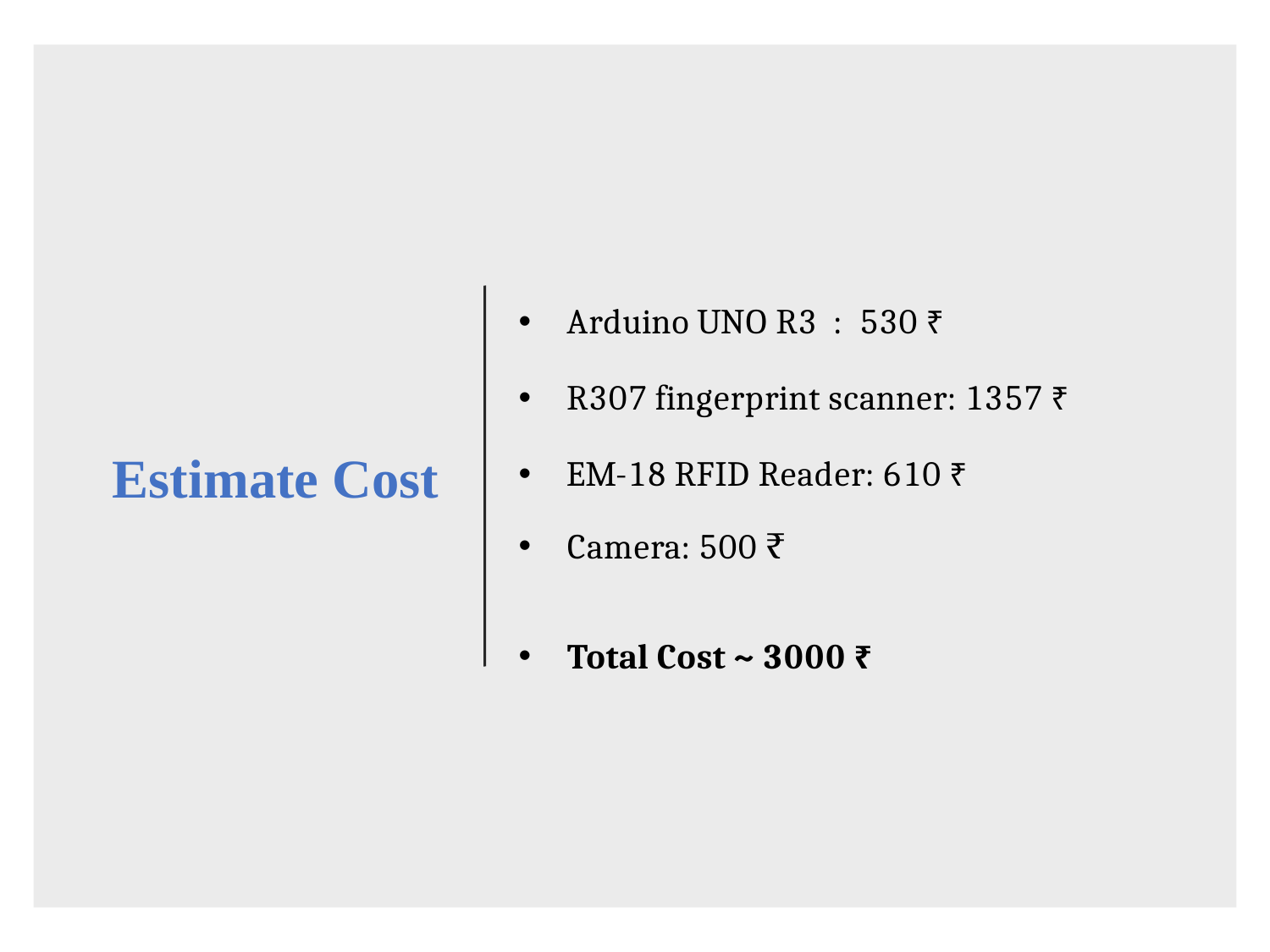

Estimate Cost
Arduino UNO R3  :  530 ₹

R307 fingerprint scanner: 1357 ₹

EM-18 RFID Reader: 610 ₹

Camera: 500 ₹

Total Cost ~ 3000 ₹